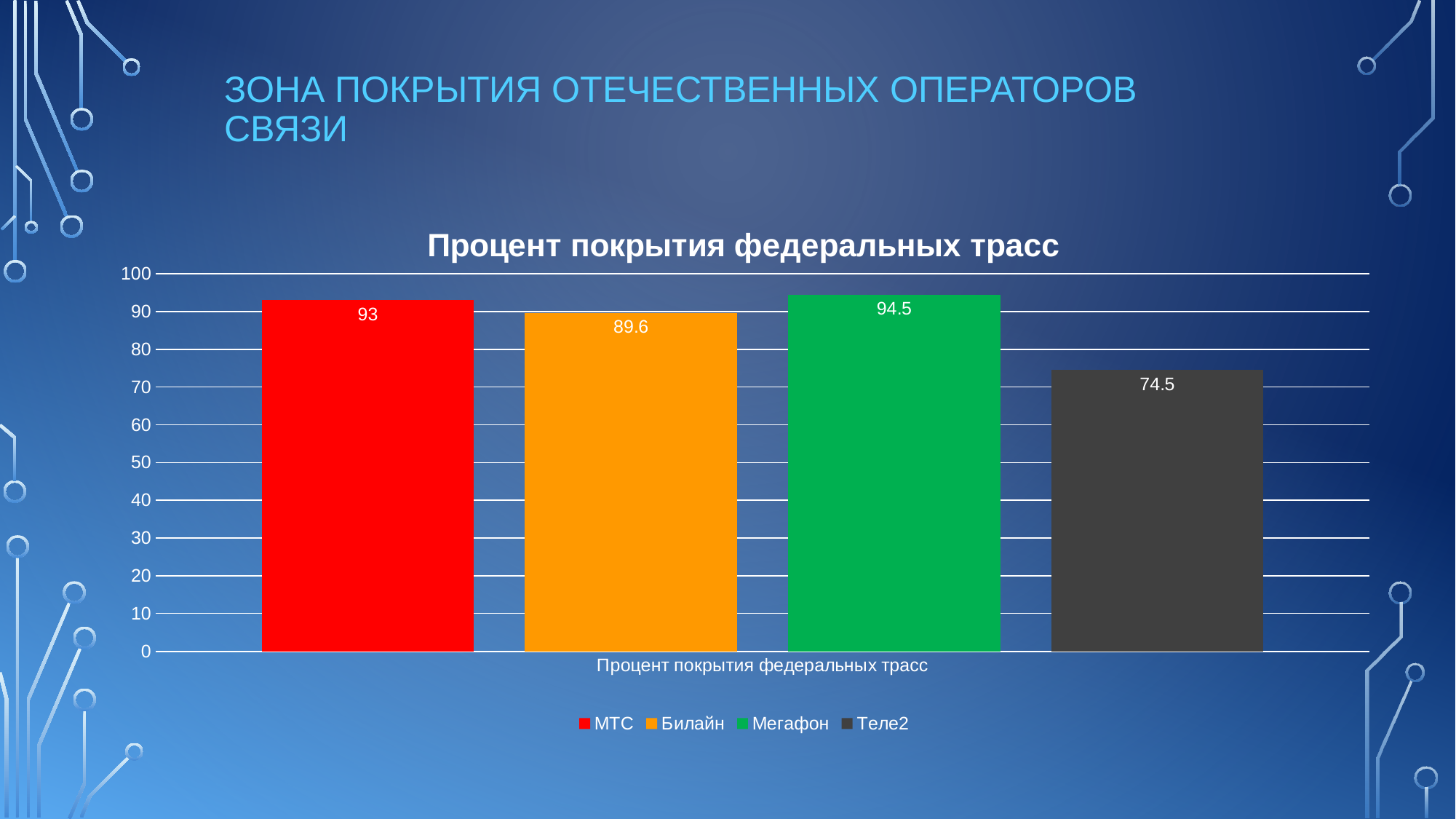

# Зона покрытия отечественных операторов связи

### Chart: Процент покрытия федеральных трасс

| Category | МТС | Билайн | Мегафон | Теле2 |
|---|---|---|---|---|
| Процент покрытия федеральных трасс | 93.0 | 89.6 | 94.5 | 74.5 |